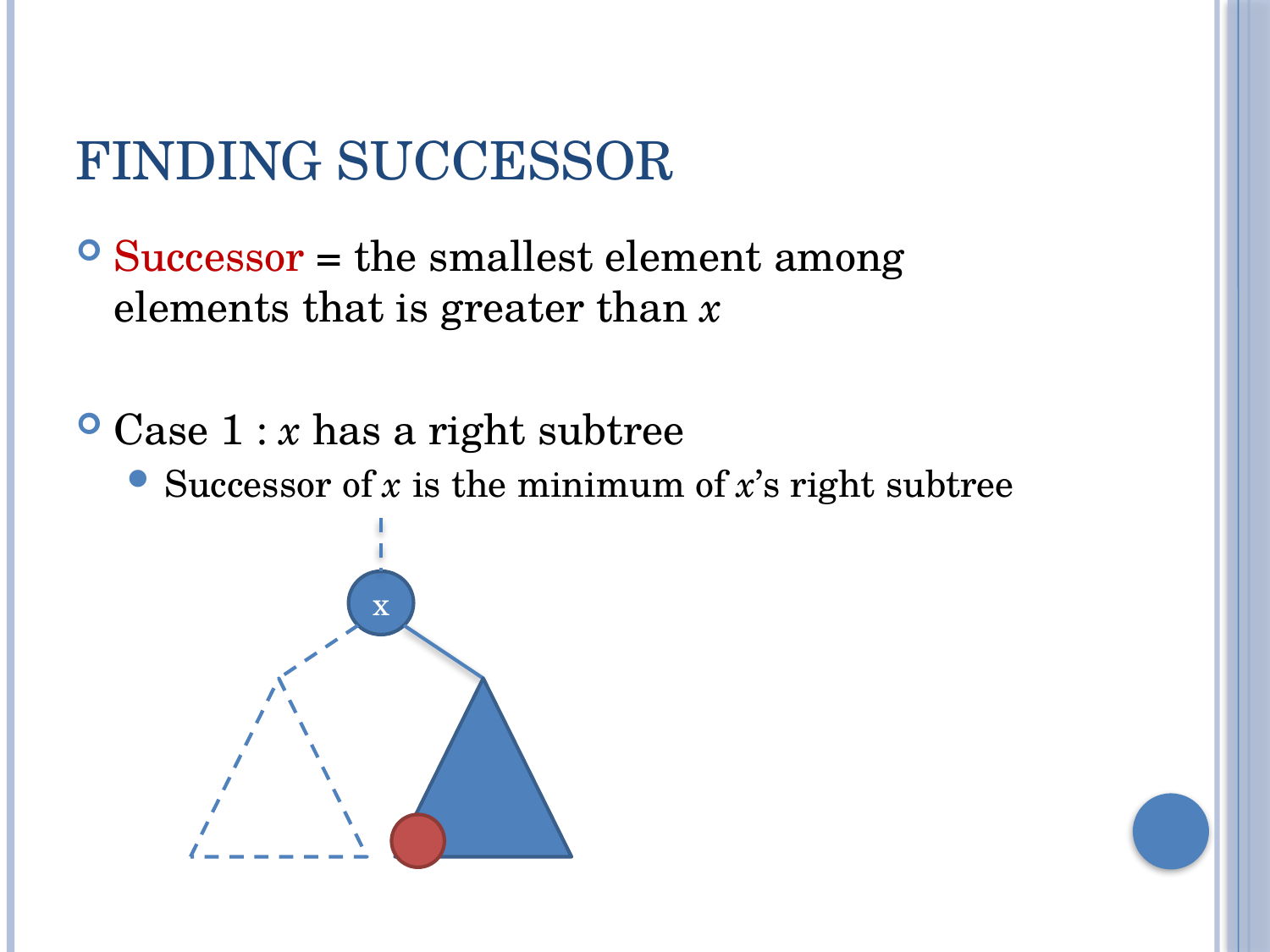

# Finding Successor
Successor = the smallest element among elements that is greater than x

Case 1 : x has a right subtree
Successor of x is the minimum of x’s right subtree
x